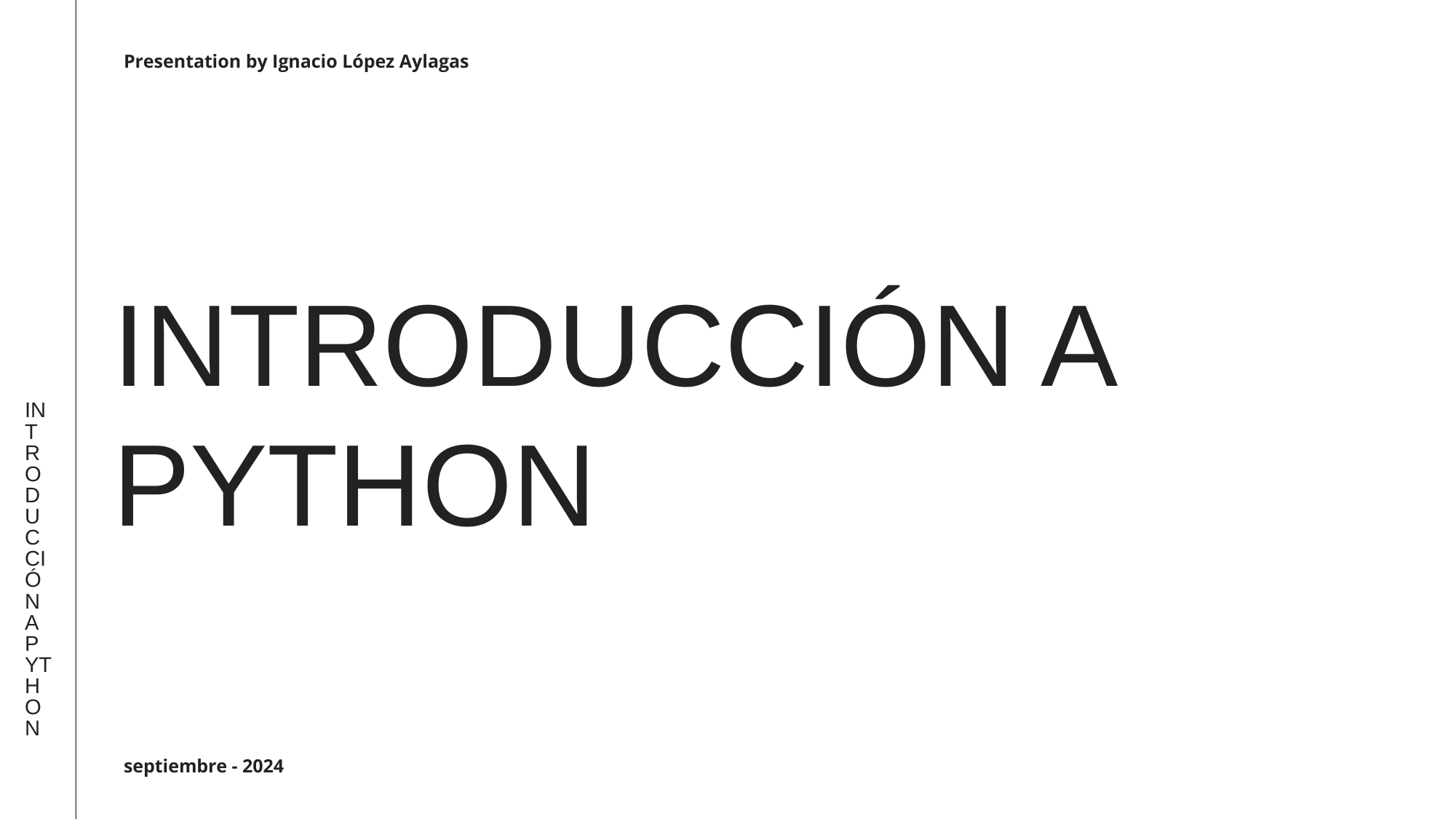

INTRODUCCIÓN A PYTHON
Presentation by Ignacio López Aylagas
# INTRODUCCIÓN A PYTHON
septiembre - 2024